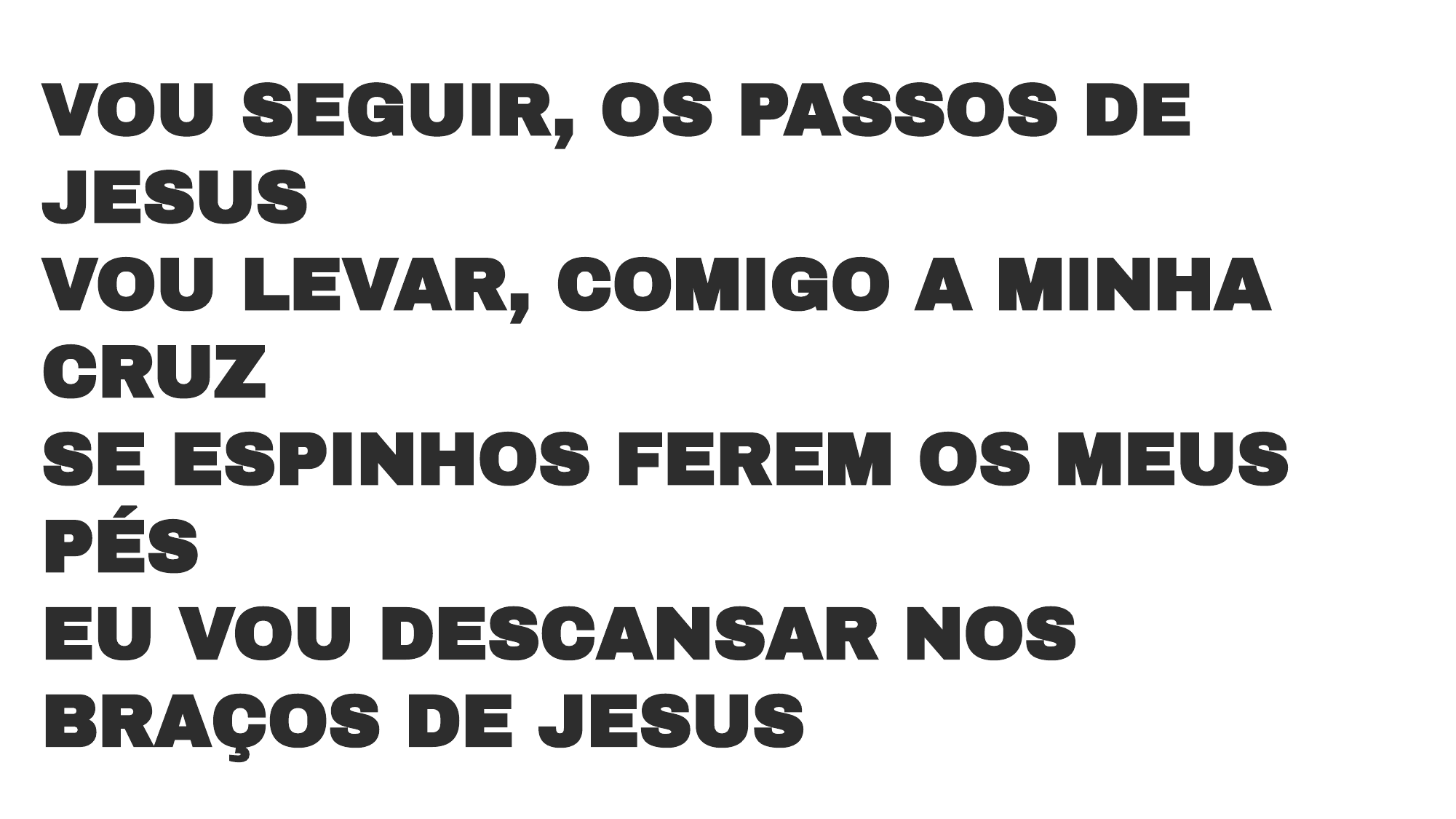

VOU SEGUIR, OS PASSOS DE JESUS
VOU LEVAR, COMIGO A MINHA CRUZ
SE ESPINHOS FEREM OS MEUS PÉS
EU VOU DESCANSAR NOS BRAÇOS DE JESUS